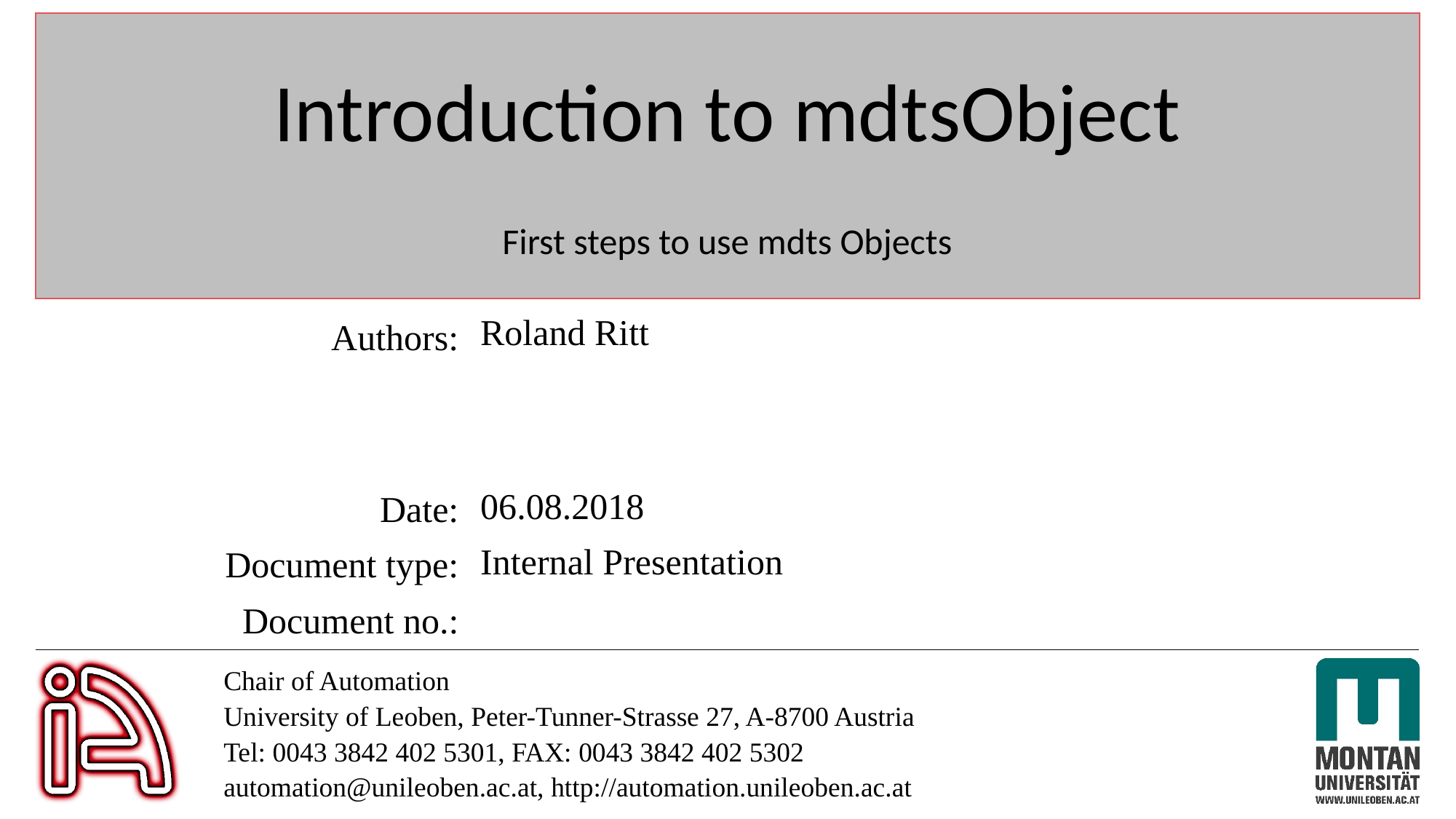

# Introduction to mdtsObject
First steps to use mdts Objects
Roland Ritt
06.08.2018
Internal Presentation